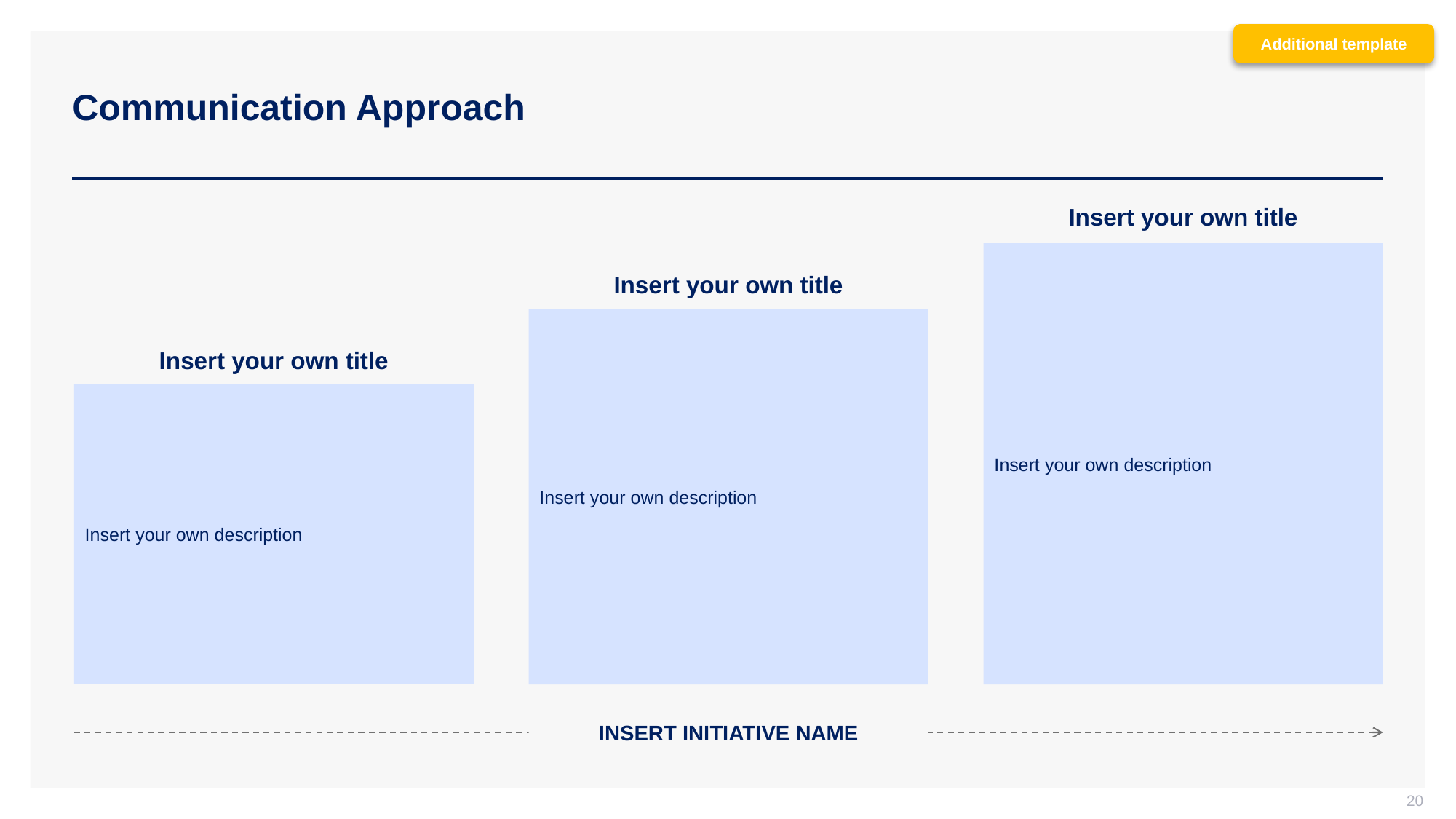

Additional template
# Communication Approach
Insert your own title
Insert your own description
Insert your own title
Insert your own description
Insert your own title
Insert your own description
INSERT INITIATIVE NAME
20